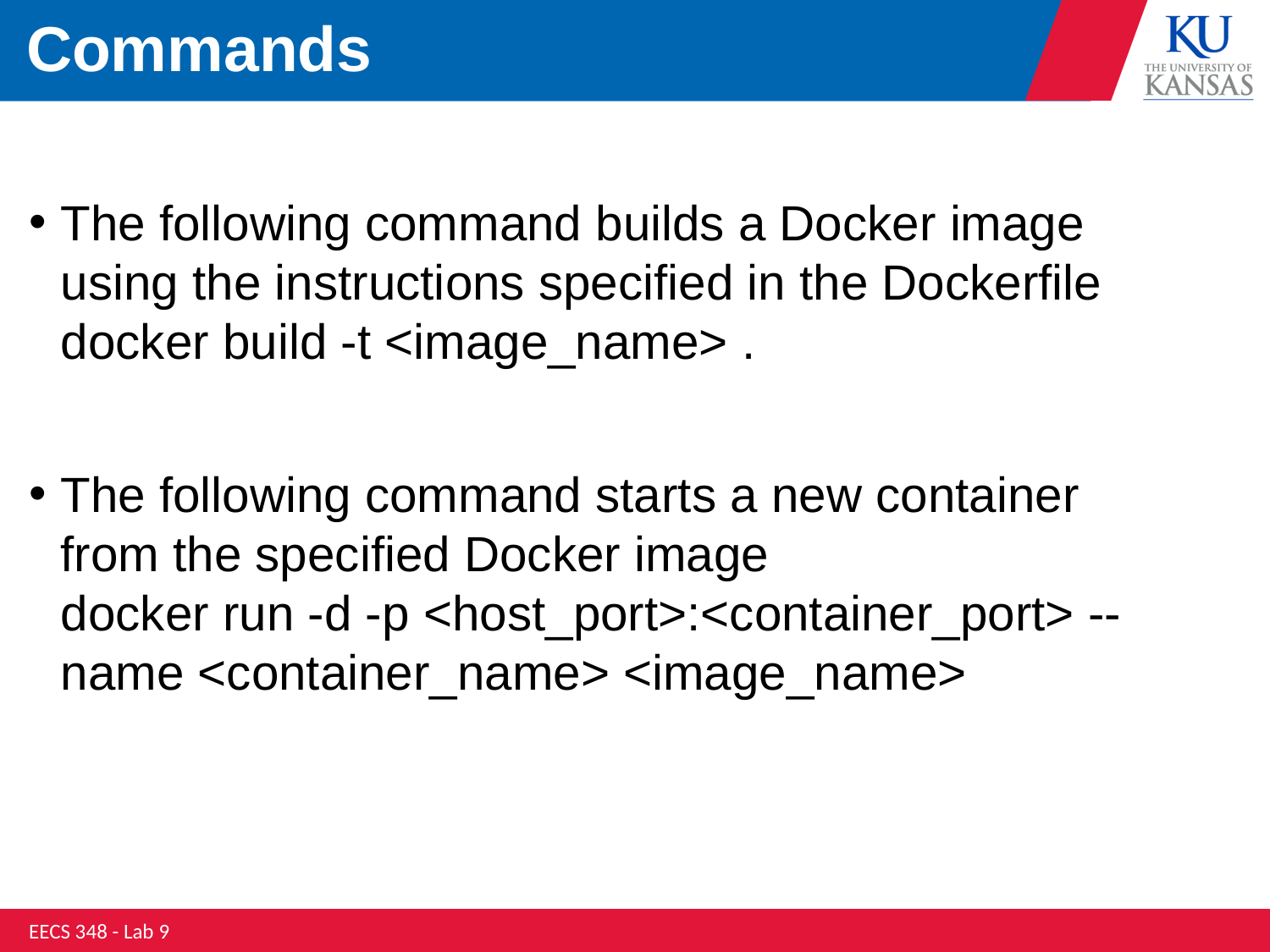

# Commands
The following command builds a Docker image using the instructions specified in the Dockerfile
docker build -t <image_name> .

The following command starts a new container from the specified Docker image
docker run -d -p <host_port>:<container_port> --name <container_name> <image_name>
EECS 348 - Lab 9